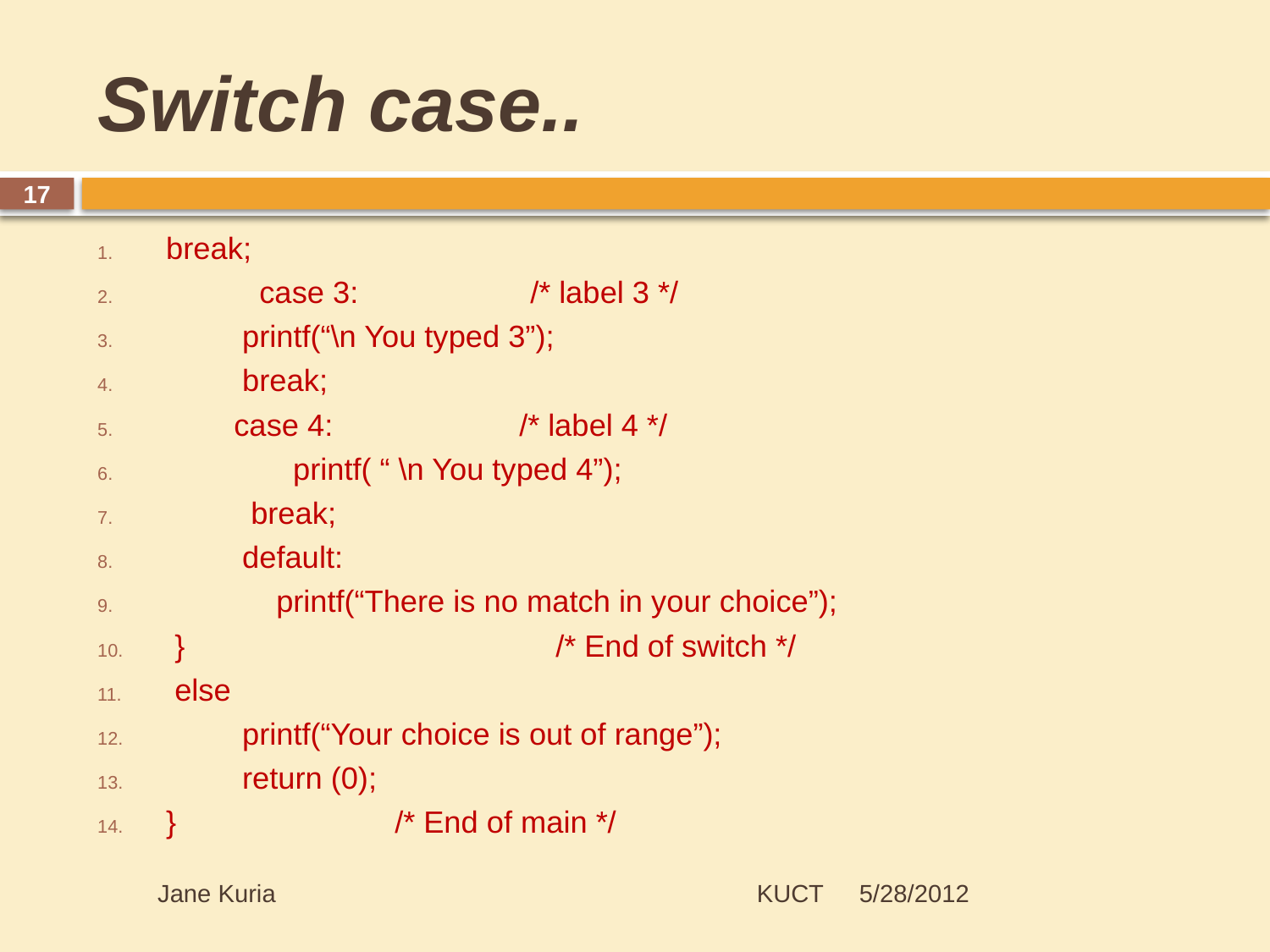

# Switch case..
17
break;
	  case 3:		                /* label 3 */
        	printf(“\n You typed 3”);
        	break;
        case 4:                      /* label 4 */
	      printf( “ \n You typed 4”);
     		 break;
     	default:
     		    printf(“There is no match in your choice”);
 }                   	   	          /* End of switch */
 else
	printf(“Your choice is out of range”);
	return (0);
}               			         /* End of main */

Jane Kuria                                                                     KUCT
5/28/2012